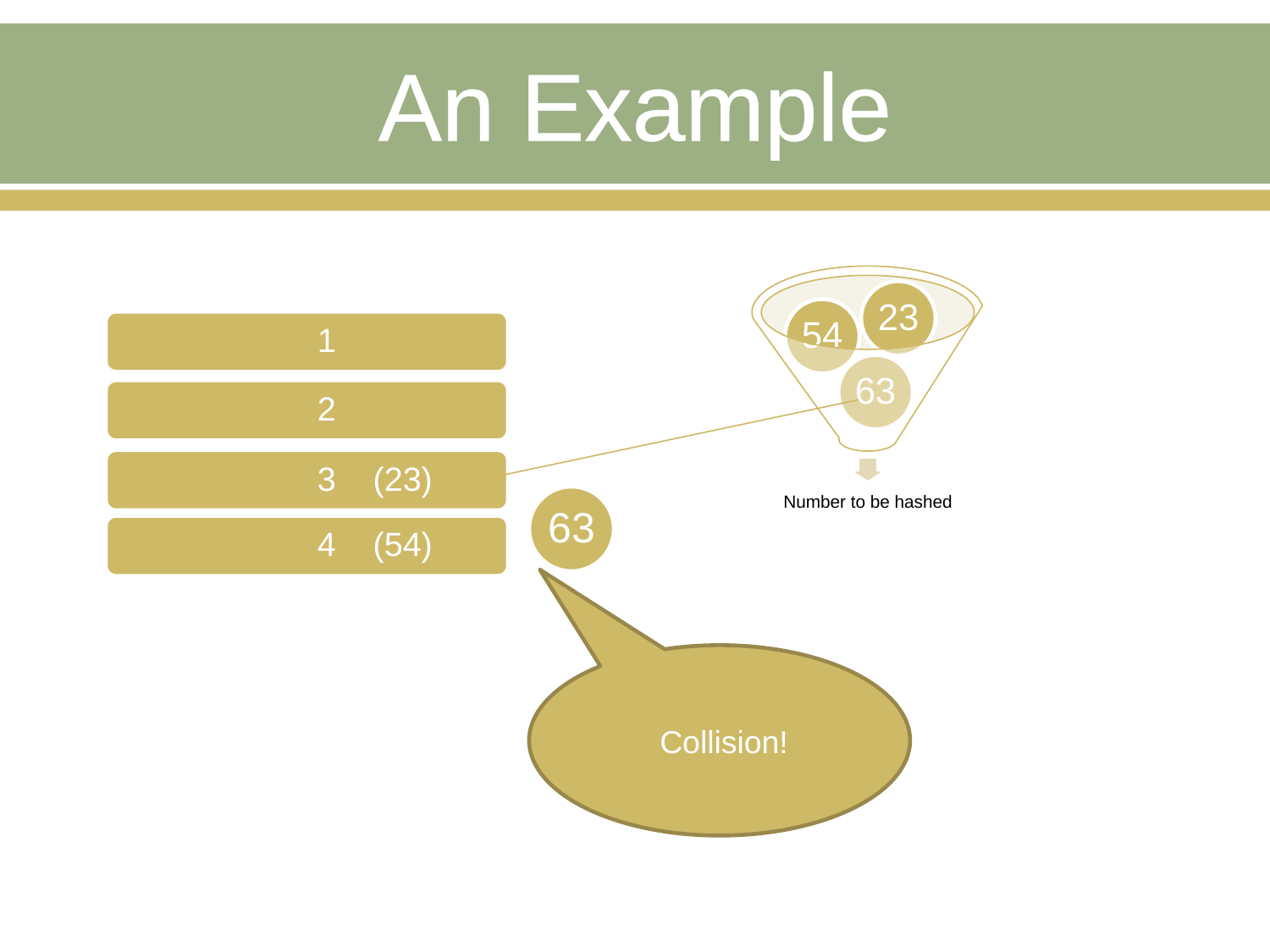

# An Example
Number to be hashed
63
54
23
                     1
                     2
                     3    (23)
                     4    (54)

63
 Collision!